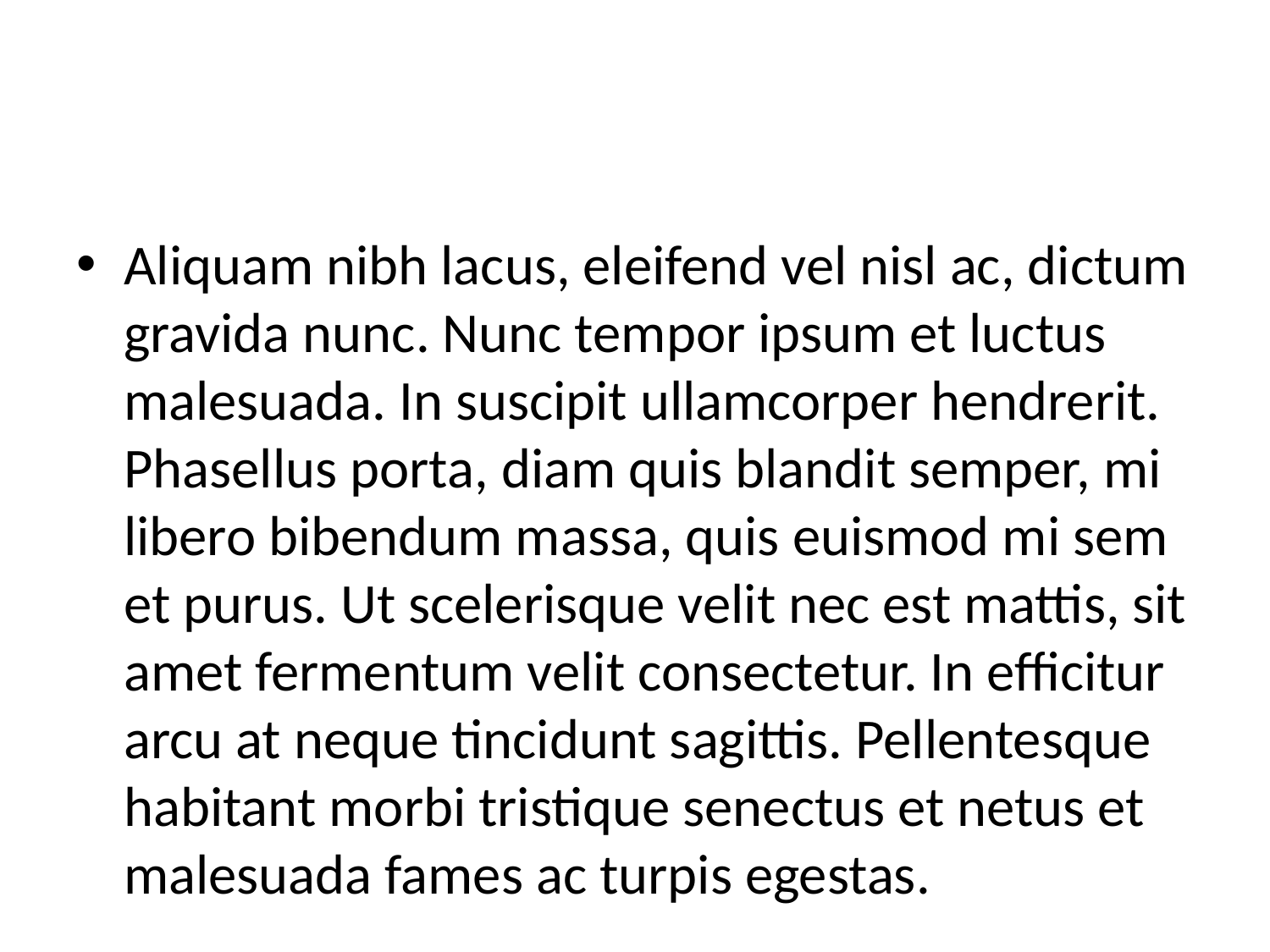

#
Aliquam nibh lacus, eleifend vel nisl ac, dictum gravida nunc. Nunc tempor ipsum et luctus malesuada. In suscipit ullamcorper hendrerit. Phasellus porta, diam quis blandit semper, mi libero bibendum massa, quis euismod mi sem et purus. Ut scelerisque velit nec est mattis, sit amet fermentum velit consectetur. In efficitur arcu at neque tincidunt sagittis. Pellentesque habitant morbi tristique senectus et netus et malesuada fames ac turpis egestas.